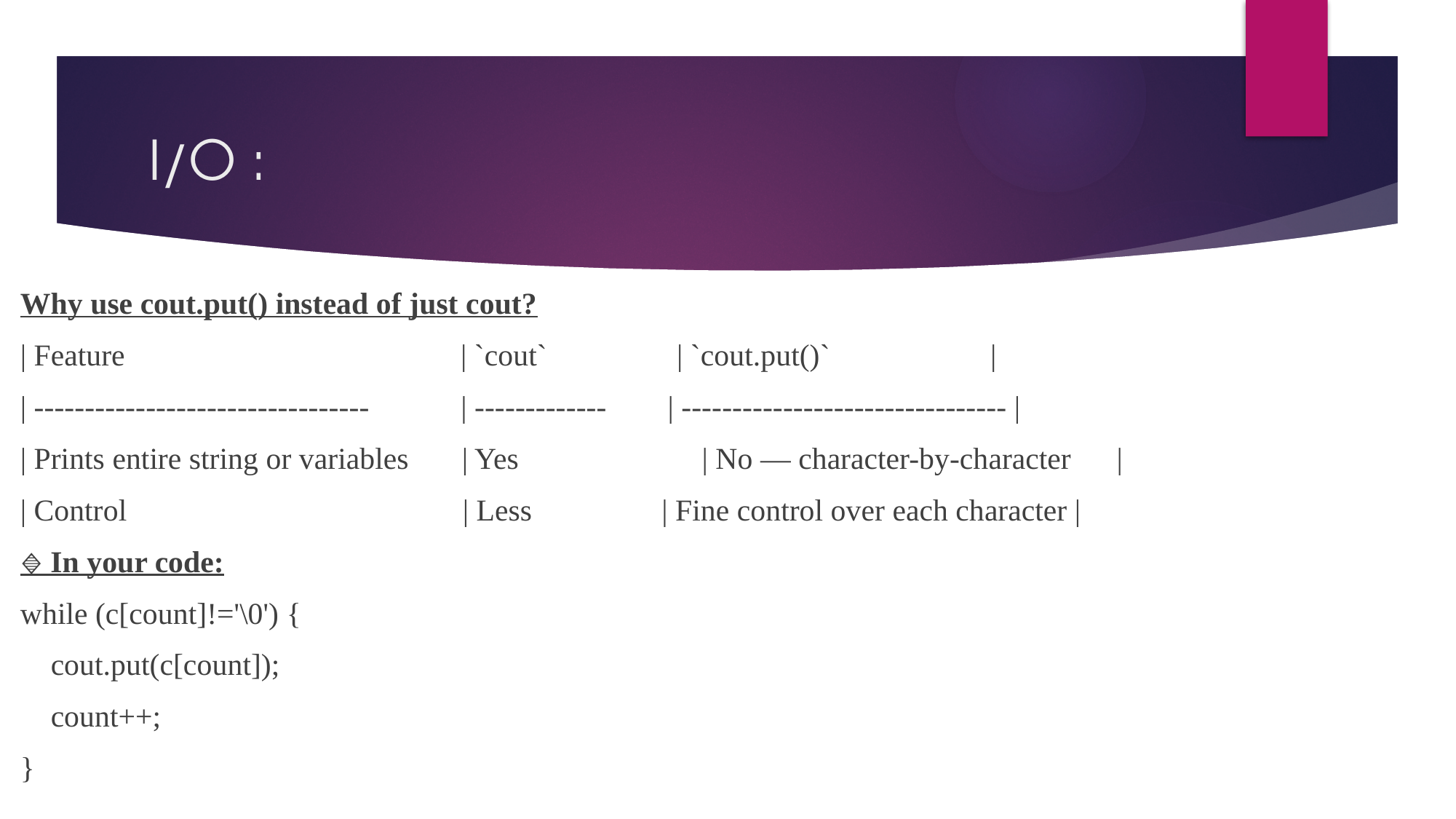

# I/O :
Why use cout.put() instead of just cout?
| Feature                                            | `cout`                 | `cout.put()`                     |
| ---------------------------------            | -------------        | -------------------------------- |
| Prints entire string or variables       | Yes                        | No — character-by-character      |
| Control                                            | Less                 | Fine control over each character |
🔹 In your code:
while (c[count]!='\0') {
    cout.put(c[count]);
    count++;
}